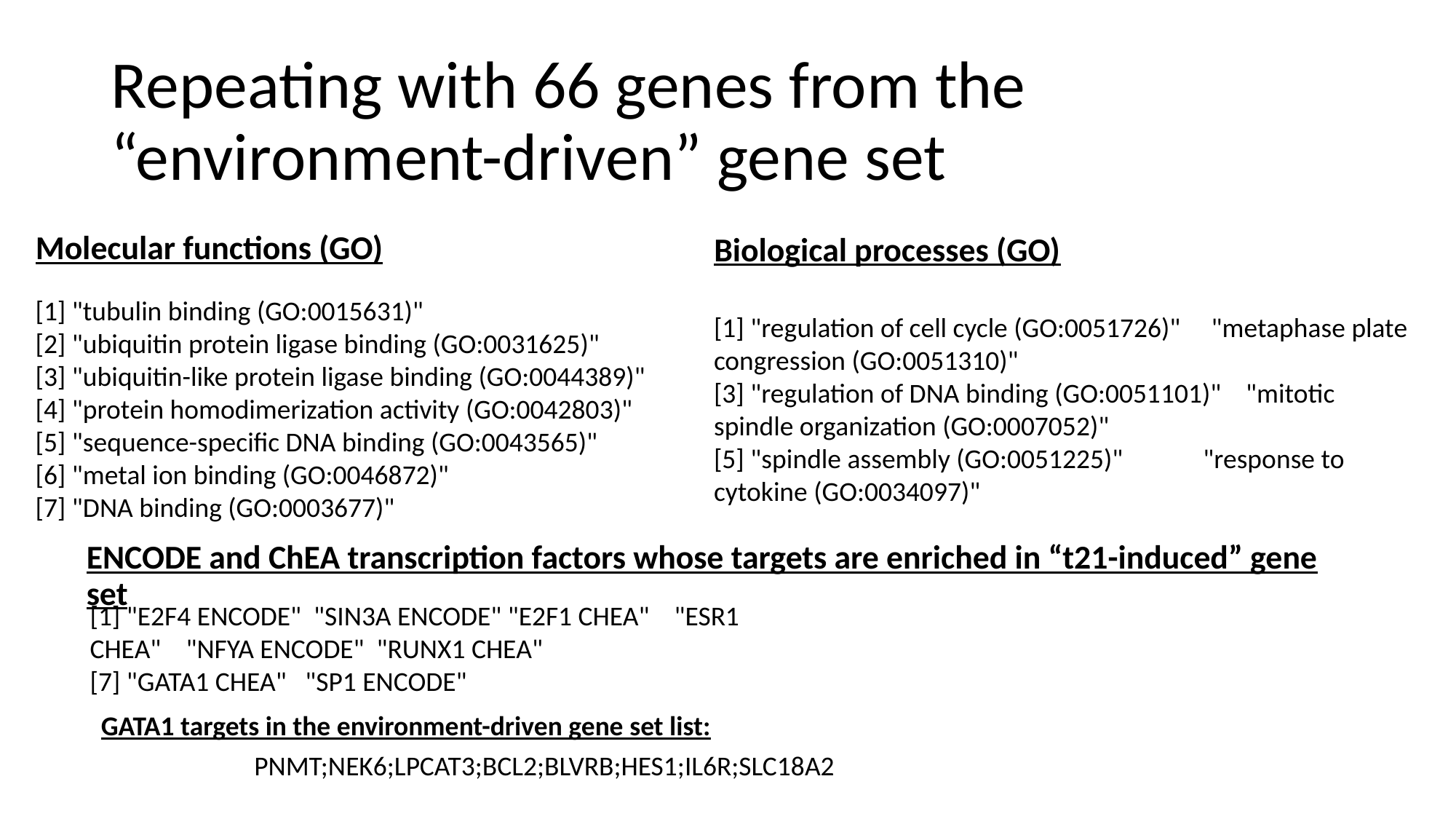

# Repeating with 66 genes from the “environment-driven” gene set
Molecular functions (GO)
Biological processes (GO)
[1] "tubulin binding (GO:0015631)"
[2] "ubiquitin protein ligase binding (GO:0031625)"
[3] "ubiquitin-like protein ligase binding (GO:0044389)"
[4] "protein homodimerization activity (GO:0042803)"
[5] "sequence-specific DNA binding (GO:0043565)"
[6] "metal ion binding (GO:0046872)"
[7] "DNA binding (GO:0003677)"
[1] "regulation of cell cycle (GO:0051726)"     "metaphase plate congression (GO:0051310)"
[3] "regulation of DNA binding (GO:0051101)"    "mitotic spindle organization (GO:0007052)"
[5] "spindle assembly (GO:0051225)"             "response to cytokine (GO:0034097)"
ENCODE and ChEA transcription factors whose targets are enriched in “t21-induced” gene set
[1] "E2F4 ENCODE"  "SIN3A ENCODE" "E2F1 CHEA"    "ESR1 CHEA"    "NFYA ENCODE"  "RUNX1 CHEA"
[7] "GATA1 CHEA"   "SP1 ENCODE"
GATA1 targets in the environment-driven gene set list:
PNMT;NEK6;LPCAT3;BCL2;BLVRB;HES1;IL6R;SLC18A2